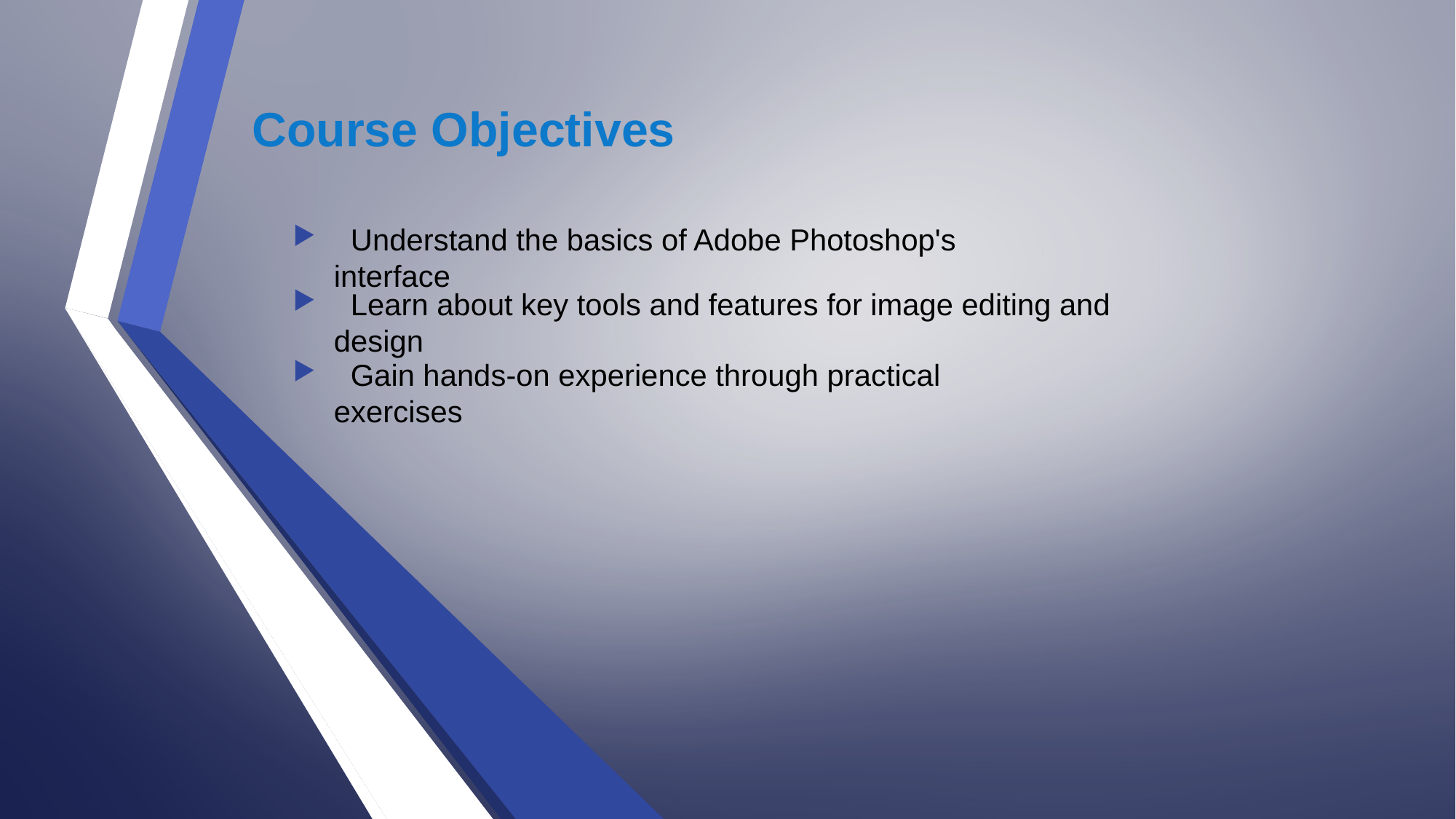

Course Objectives
  Understand the basics of Adobe Photoshop's interface
  Learn about key tools and features for image editing and design
  Gain hands-on experience through practical exercises